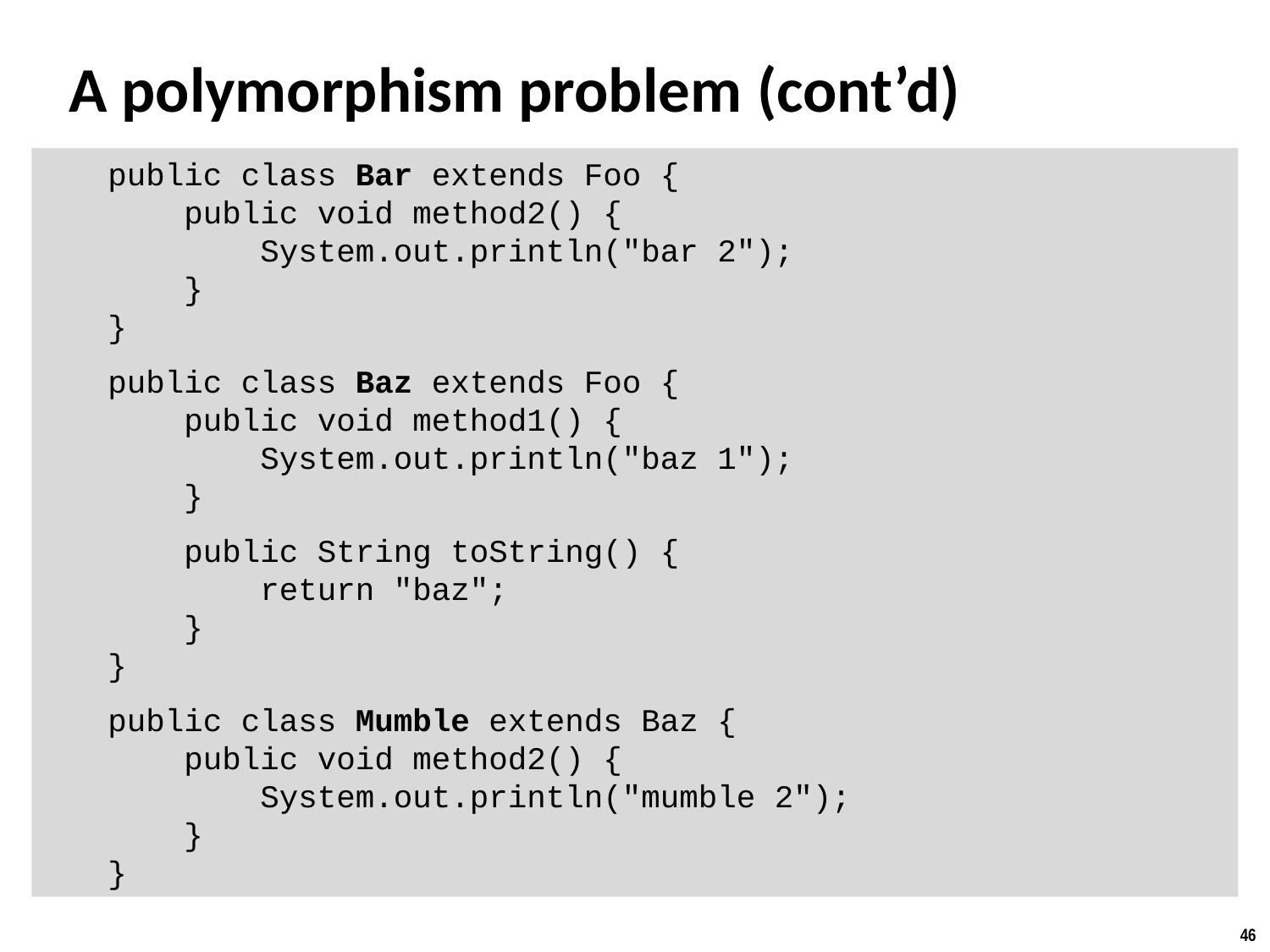

# A polymorphism problem (cont’d)
public class Bar extends Foo {
    public void method2() {
        System.out.println("bar 2");
    }
}

public class Baz extends Foo {
    public void method1() {
        System.out.println("baz 1");
    }

    public String toString() {
        return "baz";
    }
}

public class Mumble extends Baz {
    public void method2() {
        System.out.println("mumble 2");
    }
}